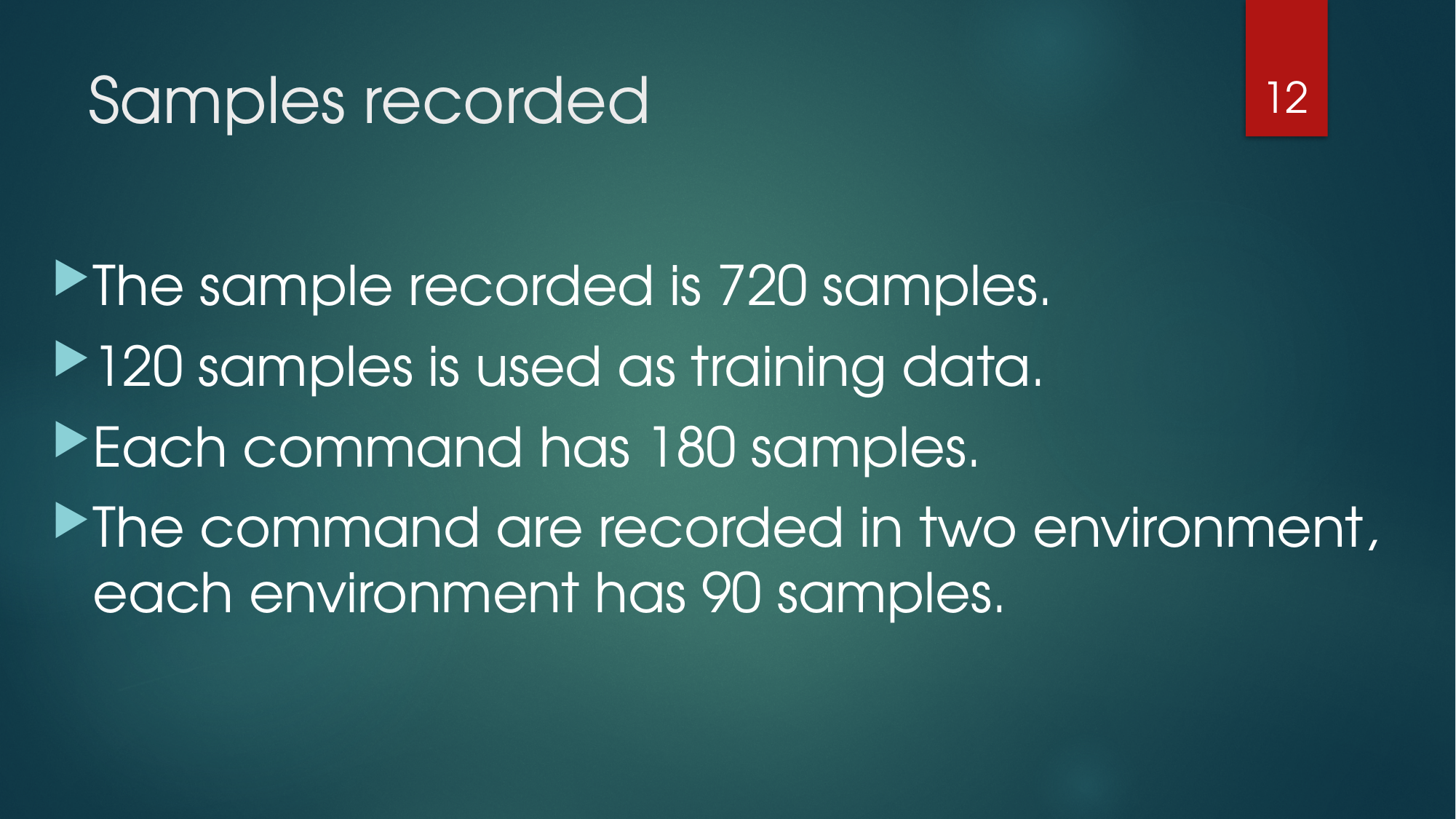

12
# Samples recorded
The sample recorded is 720 samples.
120 samples is used as training data.
Each command has 180 samples.
The command are recorded in two environment, each environment has 90 samples.